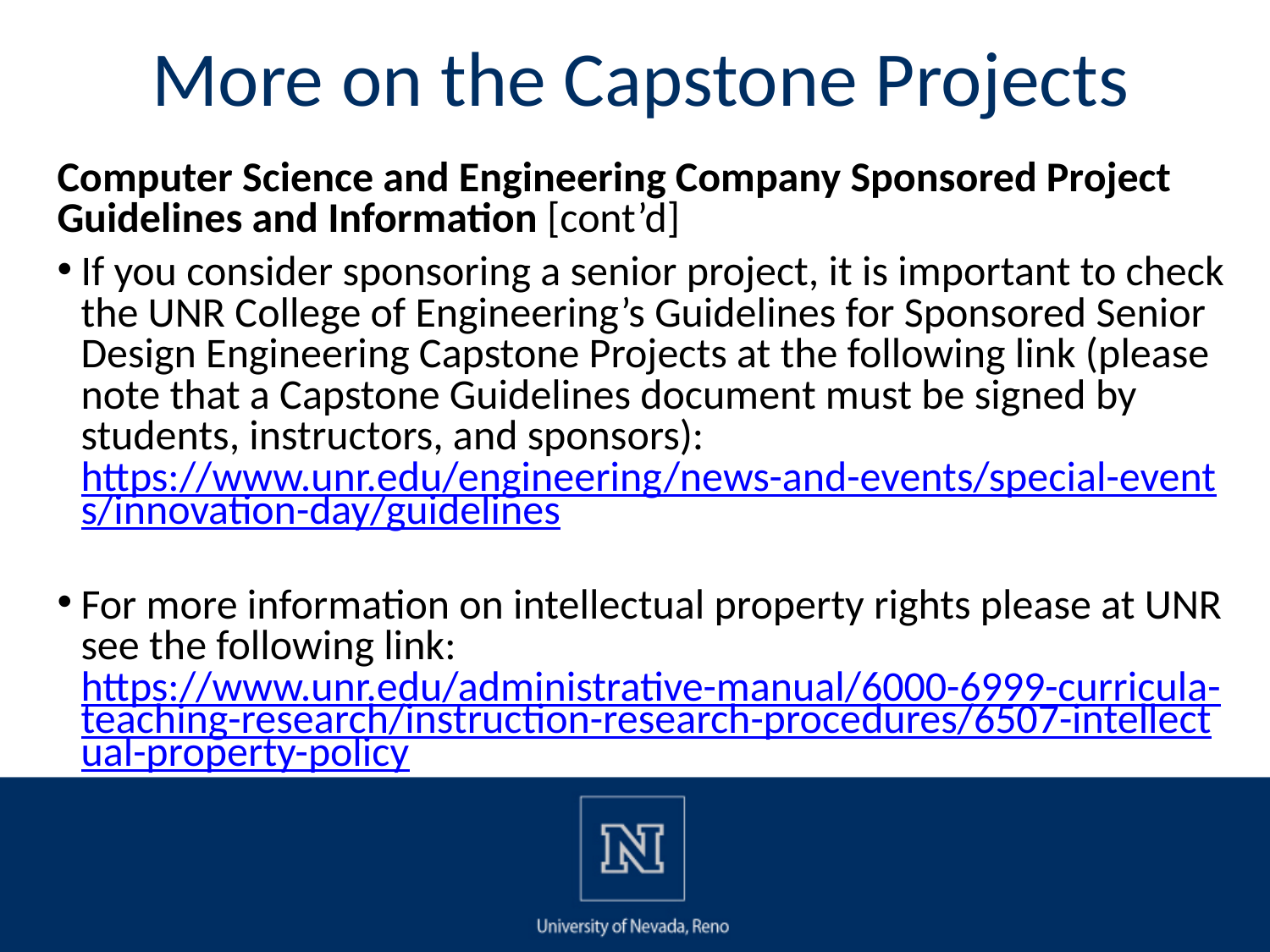

# More on the Capstone Projects
Computer Science and Engineering Company Sponsored Project Guidelines and Information [cont’d]
If you consider sponsoring a senior project, it is important to check the UNR College of Engineering’s Guidelines for Sponsored Senior Design Engineering Capstone Projects at the following link (please note that a Capstone Guidelines document must be signed by students, instructors, and sponsors): https://www.unr.edu/engineering/news-and-events/special-events/innovation-day/guidelines
For more information on intellectual property rights please at UNR see the following link: https://www.unr.edu/administrative-manual/6000-6999-curricula-teaching-research/instruction-research-procedures/6507-intellectual-property-policy
3